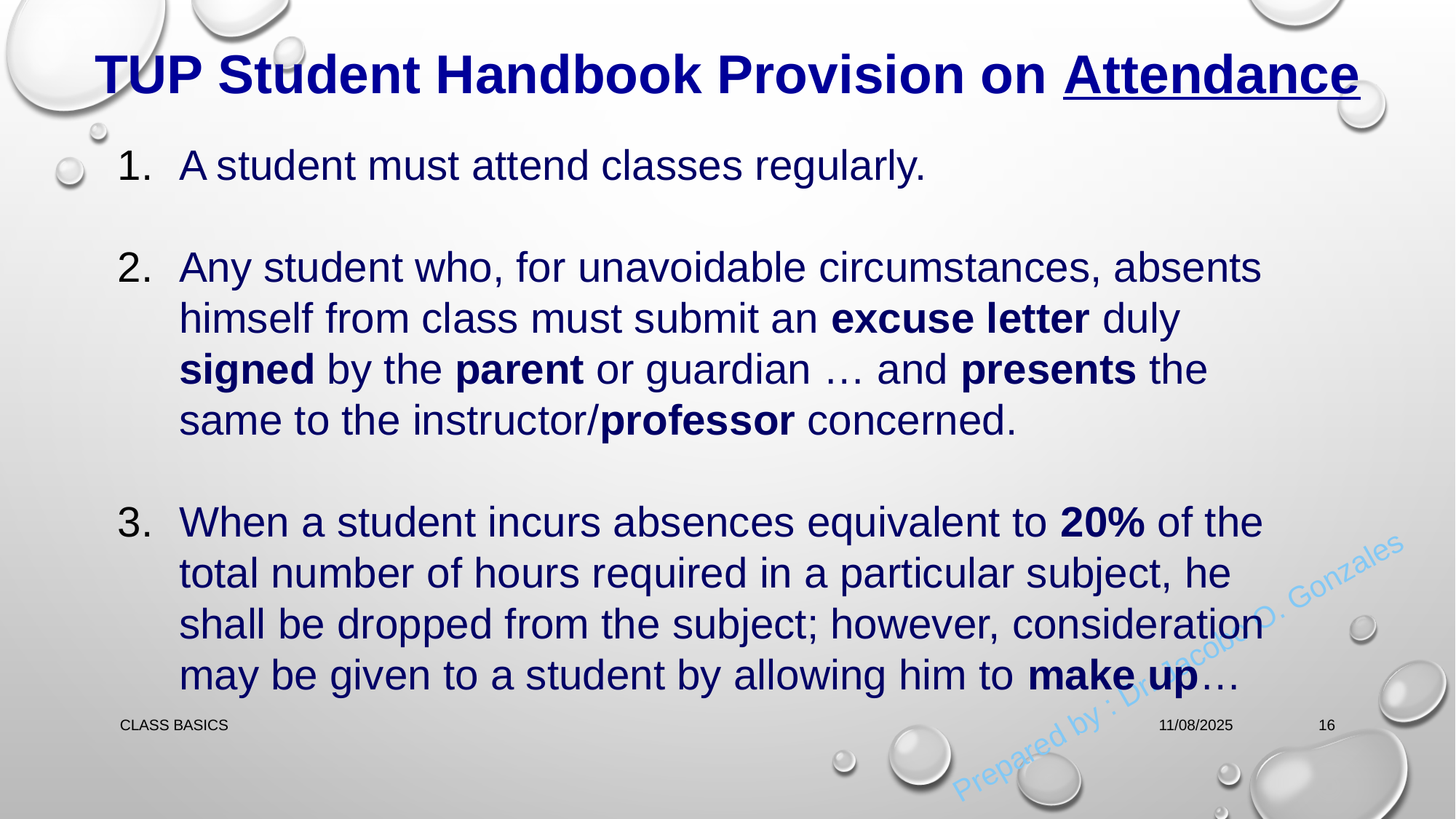

# TUP Student Handbook Provision on Attendance
A student must attend classes regularly.

Any student who, for unavoidable circumstances, absents himself from class must submit an excuse letter duly signed by the parent or guardian … and presents the same to the instructor/professor concerned.

When a student incurs absences equivalent to 20% of the total number of hours required in a particular subject, he shall be dropped from the subject; however, consideration may be given to a student by allowing him to make up…
CLASS BASICS
11/08/2025
16